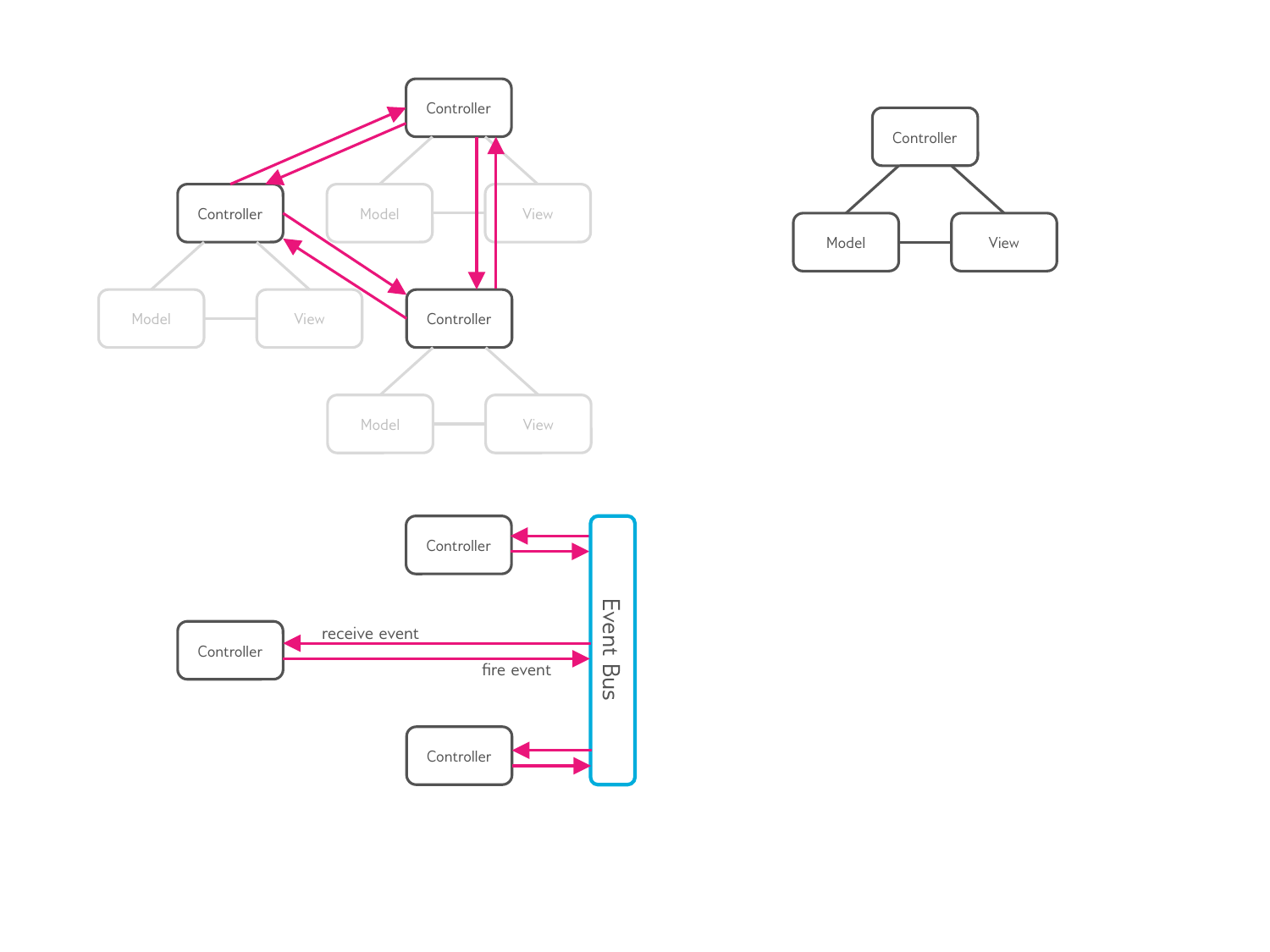

Controller
Model
View
Controller
Model
View
Controller
Model
View
Controller
Model
View
Controller
Event Bus
receive event
Controller
fire event
Controller